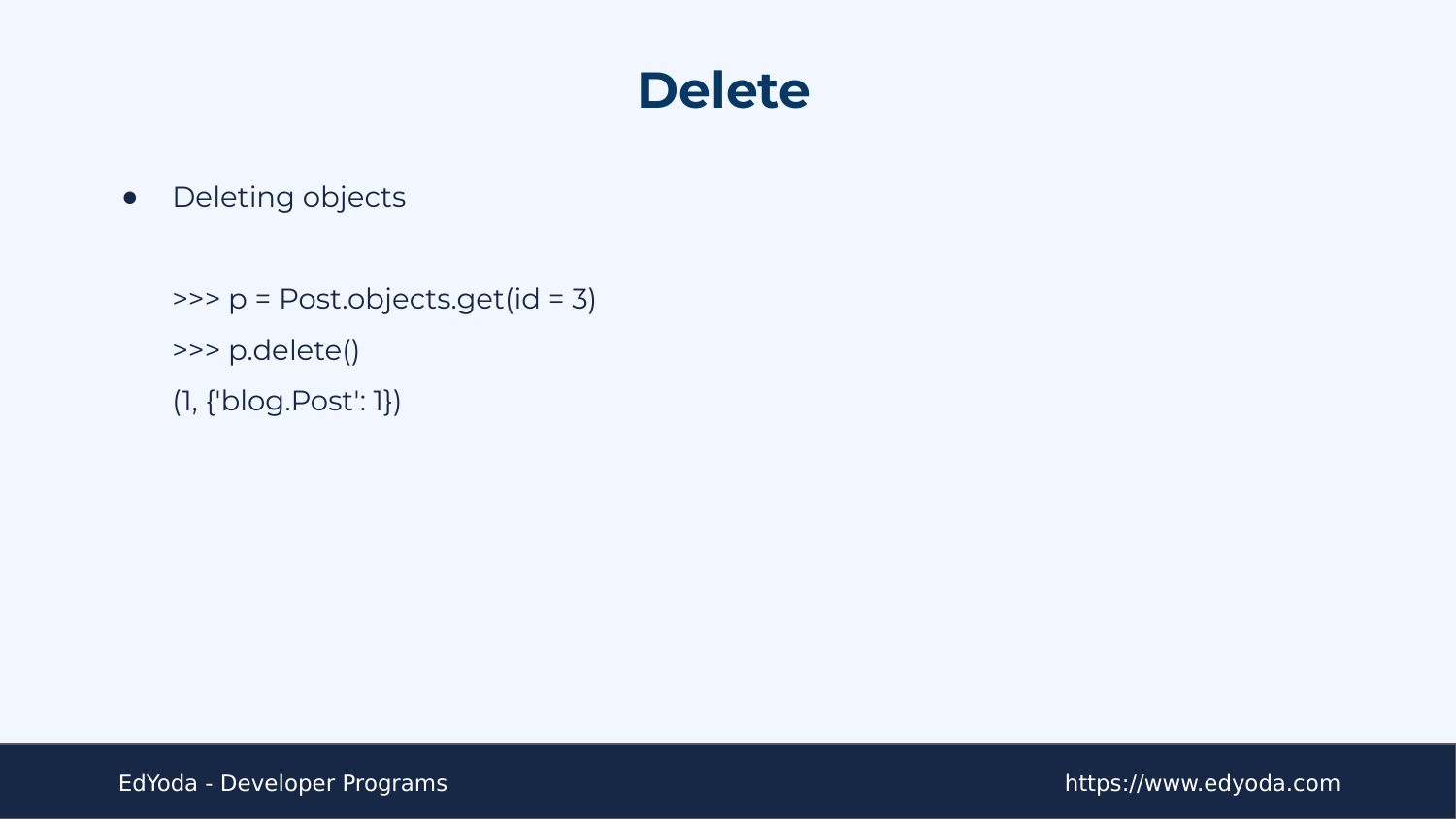

# Delete

Deleting objects

>>> p = Post.objects.get(id = 3)
>>> p.delete()
(1, {'blog.Post': 1})

EdYoda - Developer Programs
https://www.edyoda.com